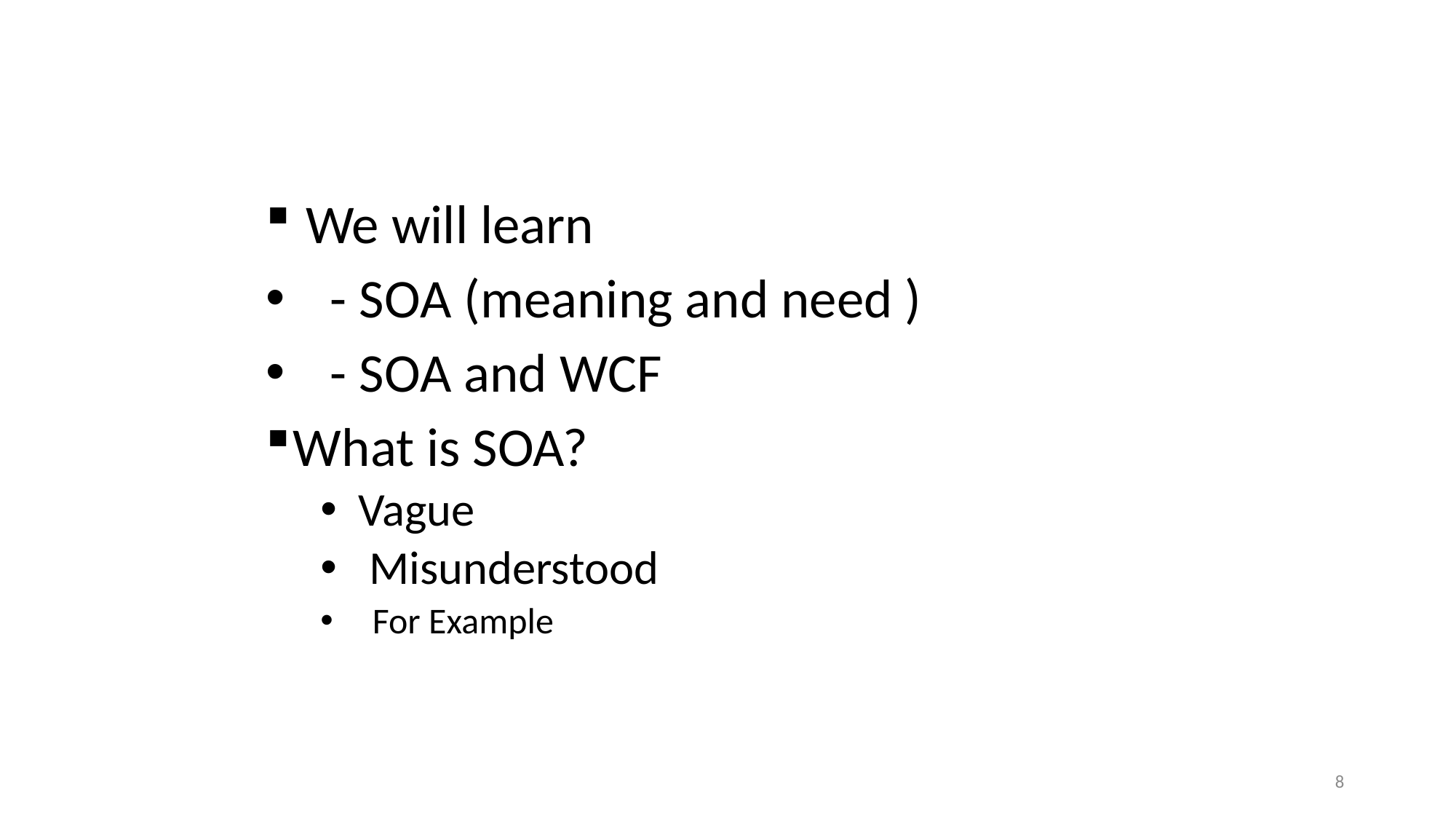

#
 We will learn
   - SOA (meaning and need )
   - SOA and WCF
What is SOA?
 Vague
  Misunderstood
   For Example

8